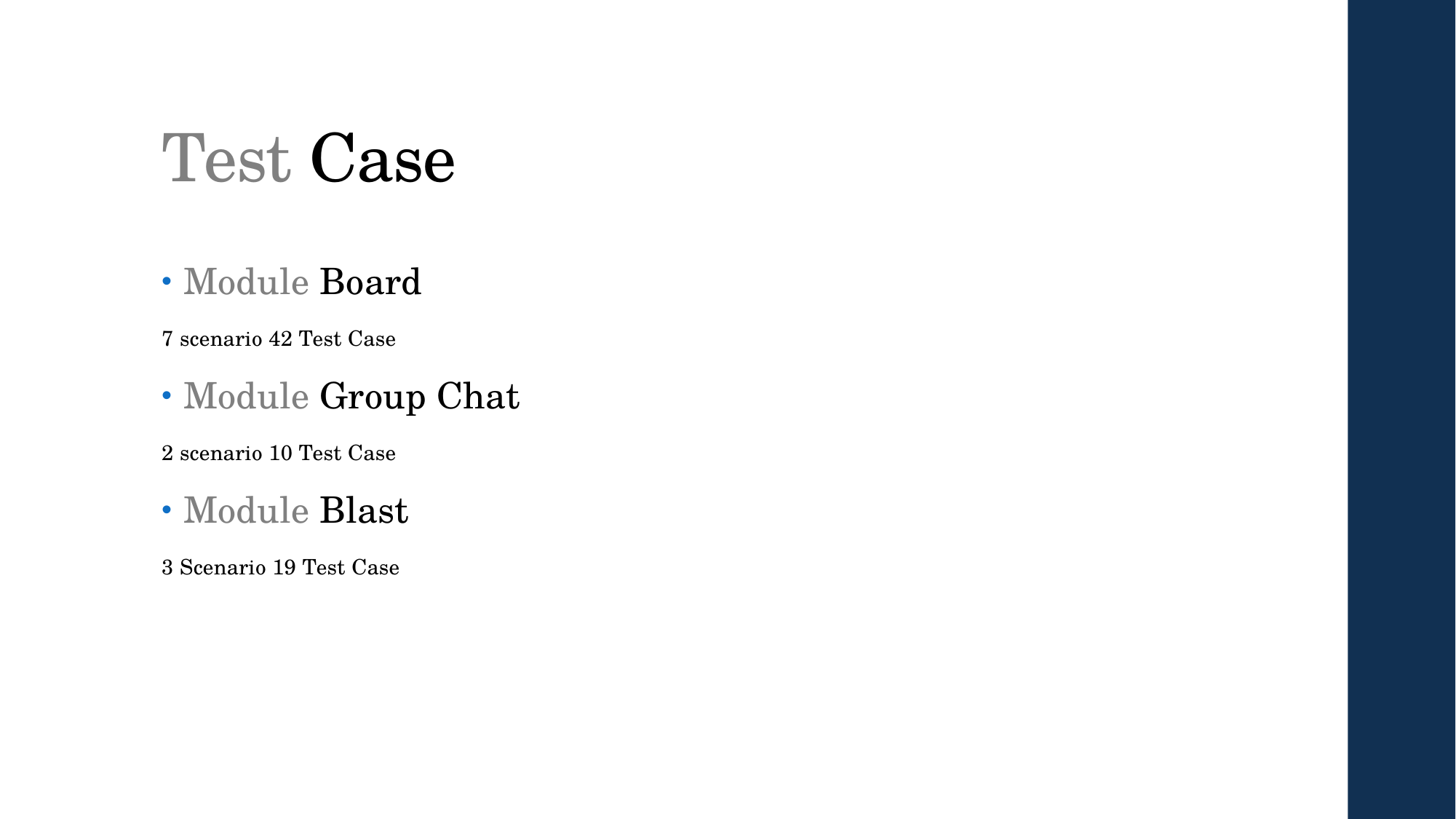

# Test Case
Module Board
7 scenario 42 Test Case
Module Group Chat
2 scenario 10 Test Case
Module Blast
3 Scenario 19 Test Case